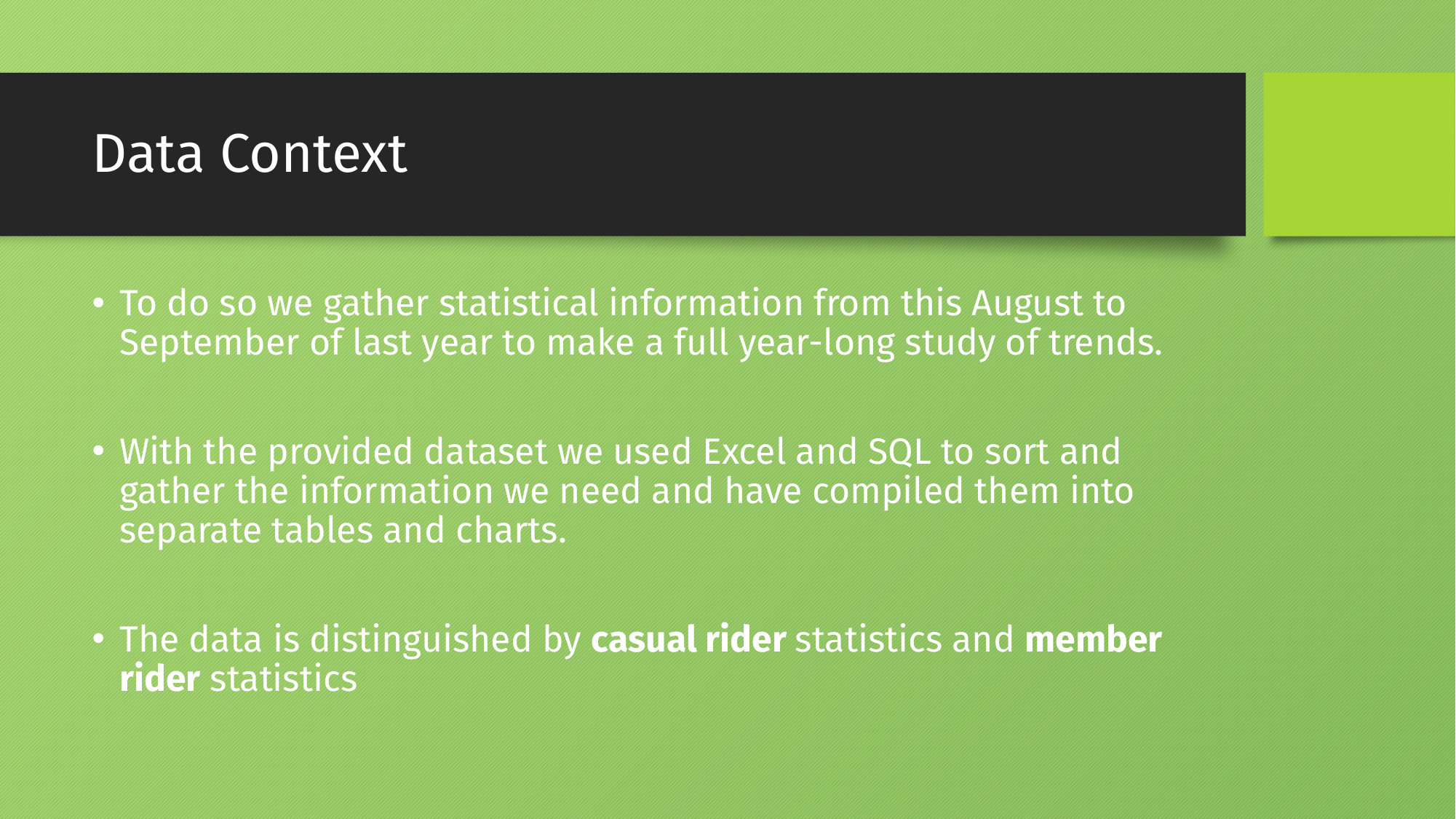

# Data Context
To do so we gather statistical information from this August to September of last year to make a full year-long study of trends.

With the provided dataset we used Excel and SQL to sort and gather the information we need and have compiled them into separate tables and charts.

The data is distinguished by casual rider statistics and member rider statistics